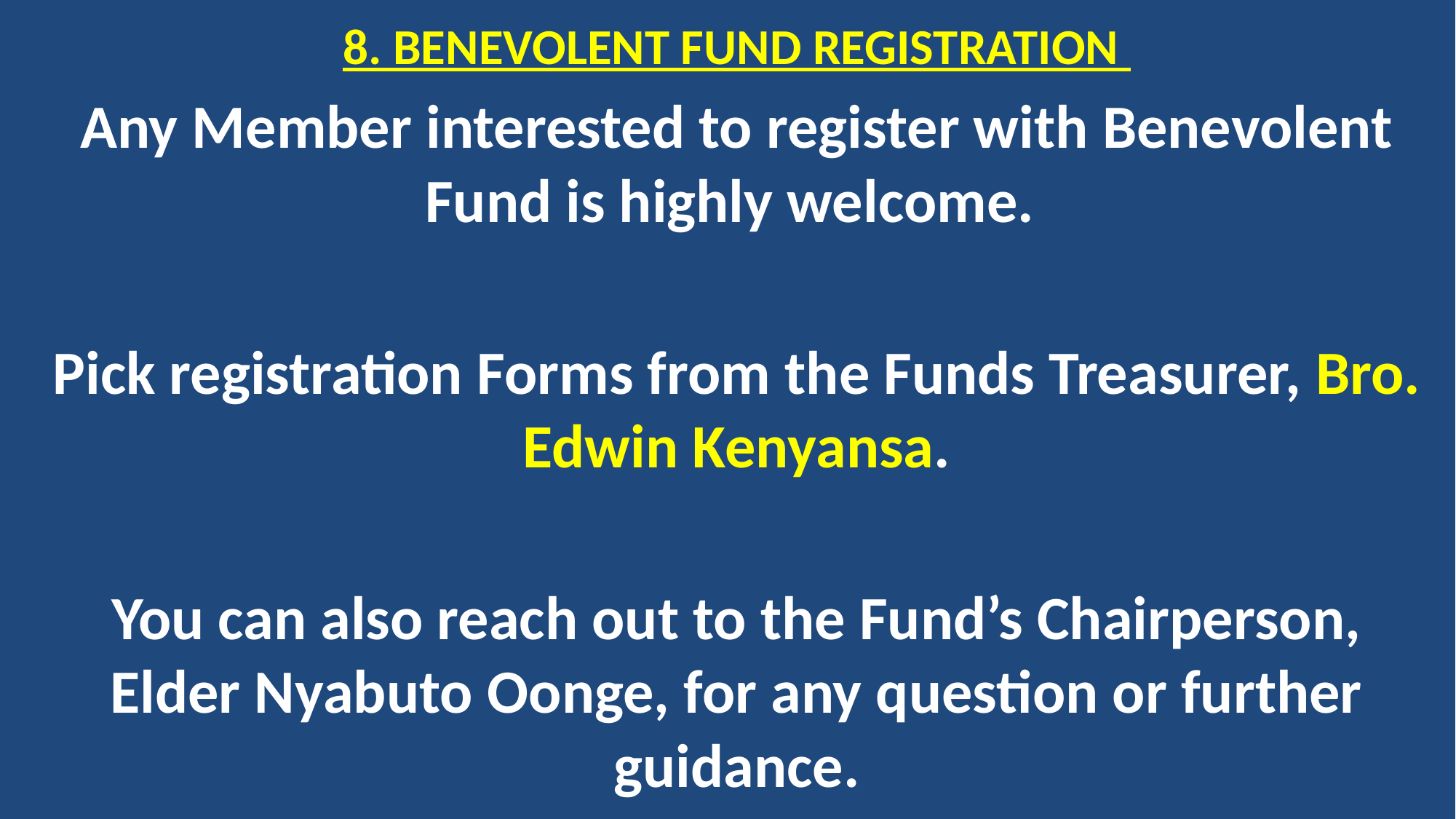

8. BENEVOLENT FUND REGISTRATION
Any Member interested to register with Benevolent Fund is highly welcome.

Pick registration Forms from the Funds Treasurer, Bro. Edwin Kenyansa.

You can also reach out to the Fund’s Chairperson, Elder Nyabuto Oonge, for any question or further guidance.